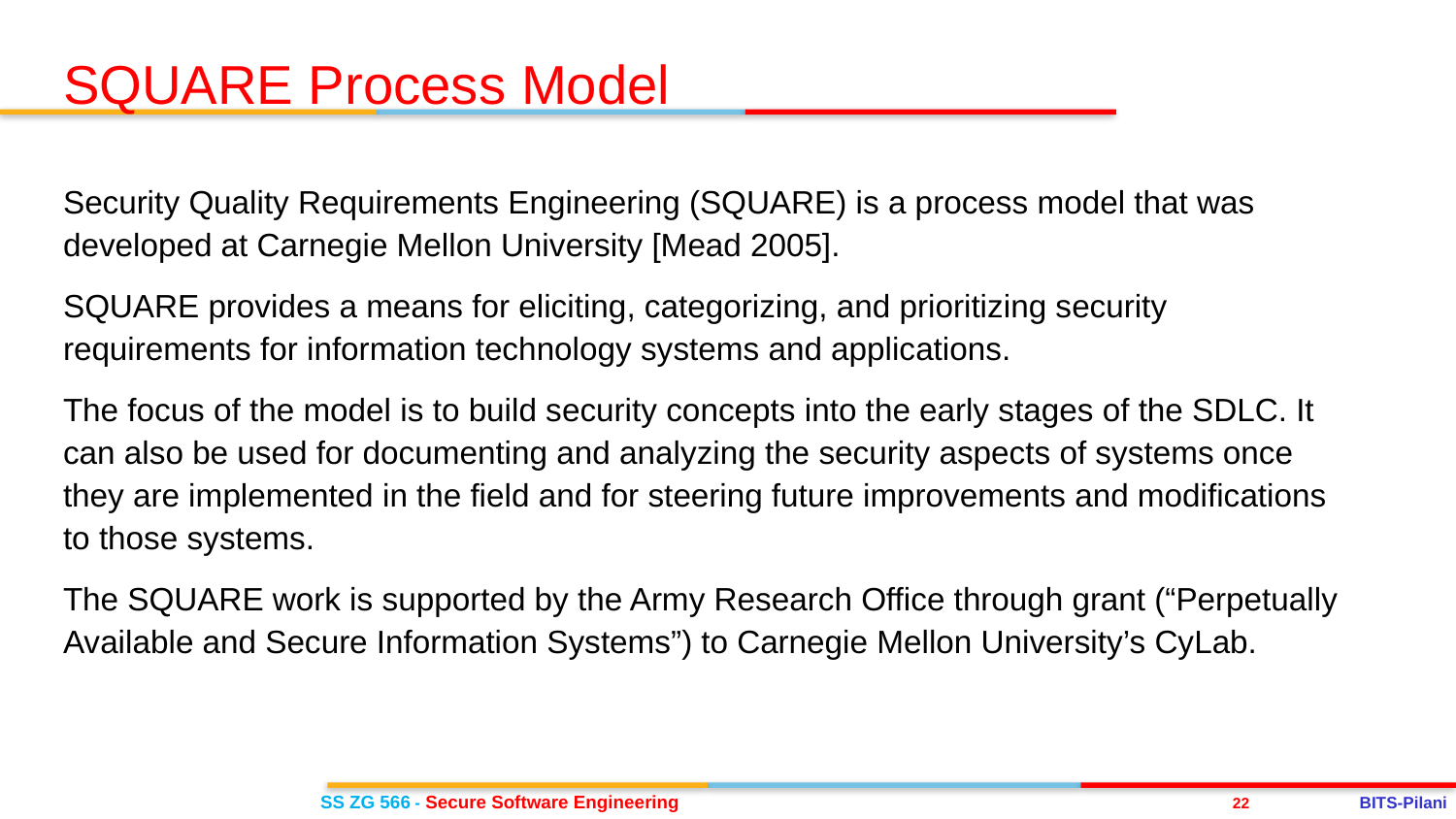

SQUARE Process Model
Security Quality Requirements Engineering (SQUARE) is a process model that was developed at Carnegie Mellon University [Mead 2005].
SQUARE provides a means for eliciting, categorizing, and prioritizing security requirements for information technology systems and applications.
The focus of the model is to build security concepts into the early stages of the SDLC. It can also be used for documenting and analyzing the security aspects of systems once they are implemented in the field and for steering future improvements and modifications to those systems.
The SQUARE work is supported by the Army Research Office through grant (“Perpetually Available and Secure Information Systems”) to Carnegie Mellon University’s CyLab.